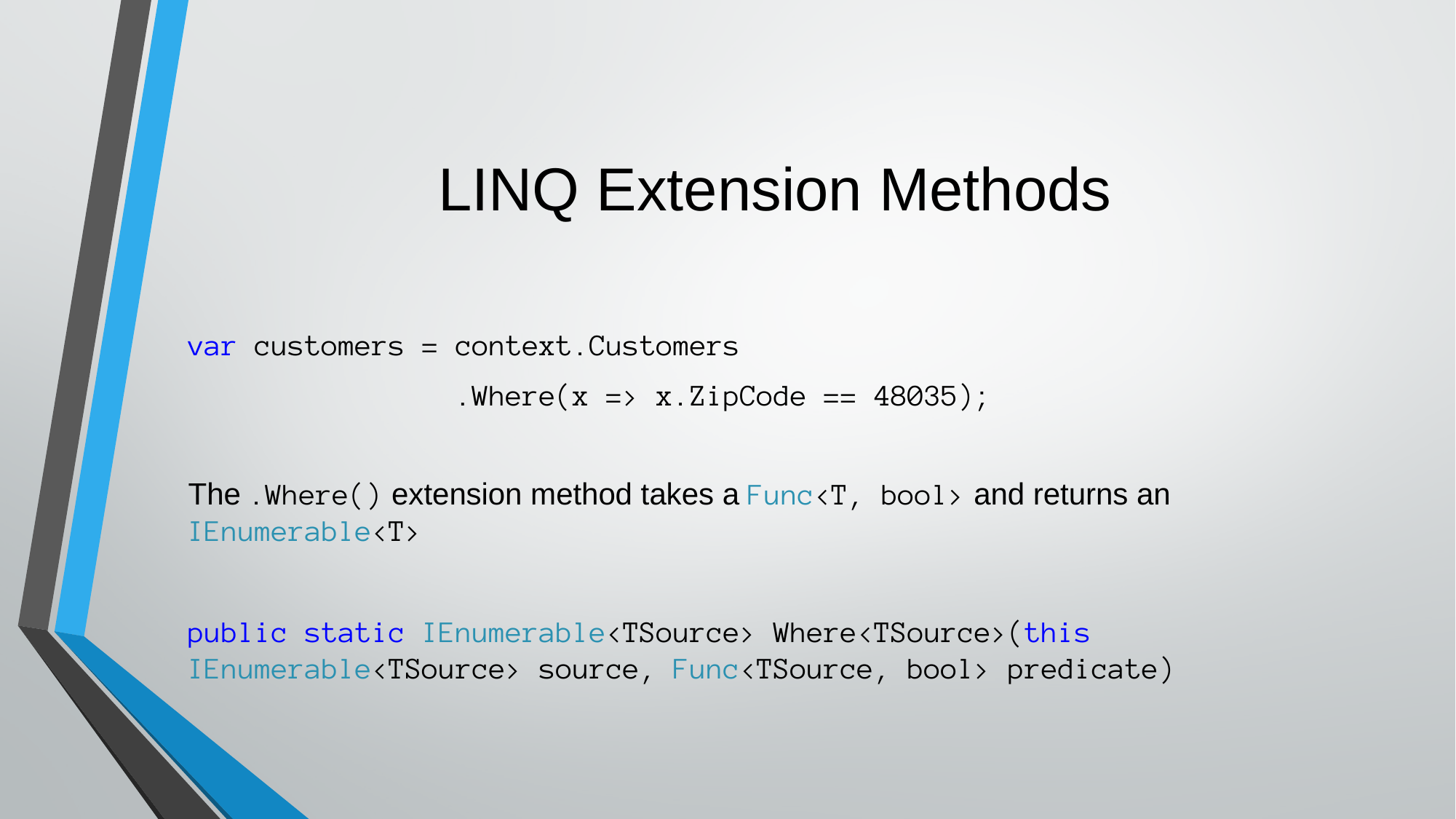

# LINQ Extension Methods
var customers = context.Customers
                .Where(x => x.ZipCode == 48035);

The .Where() extension method takes a Func<T, bool> and returns an IEnumerable<T>

public static IEnumerable<TSource> Where<TSource>(this IEnumerable<TSource> source, Func<TSource, bool> predicate)